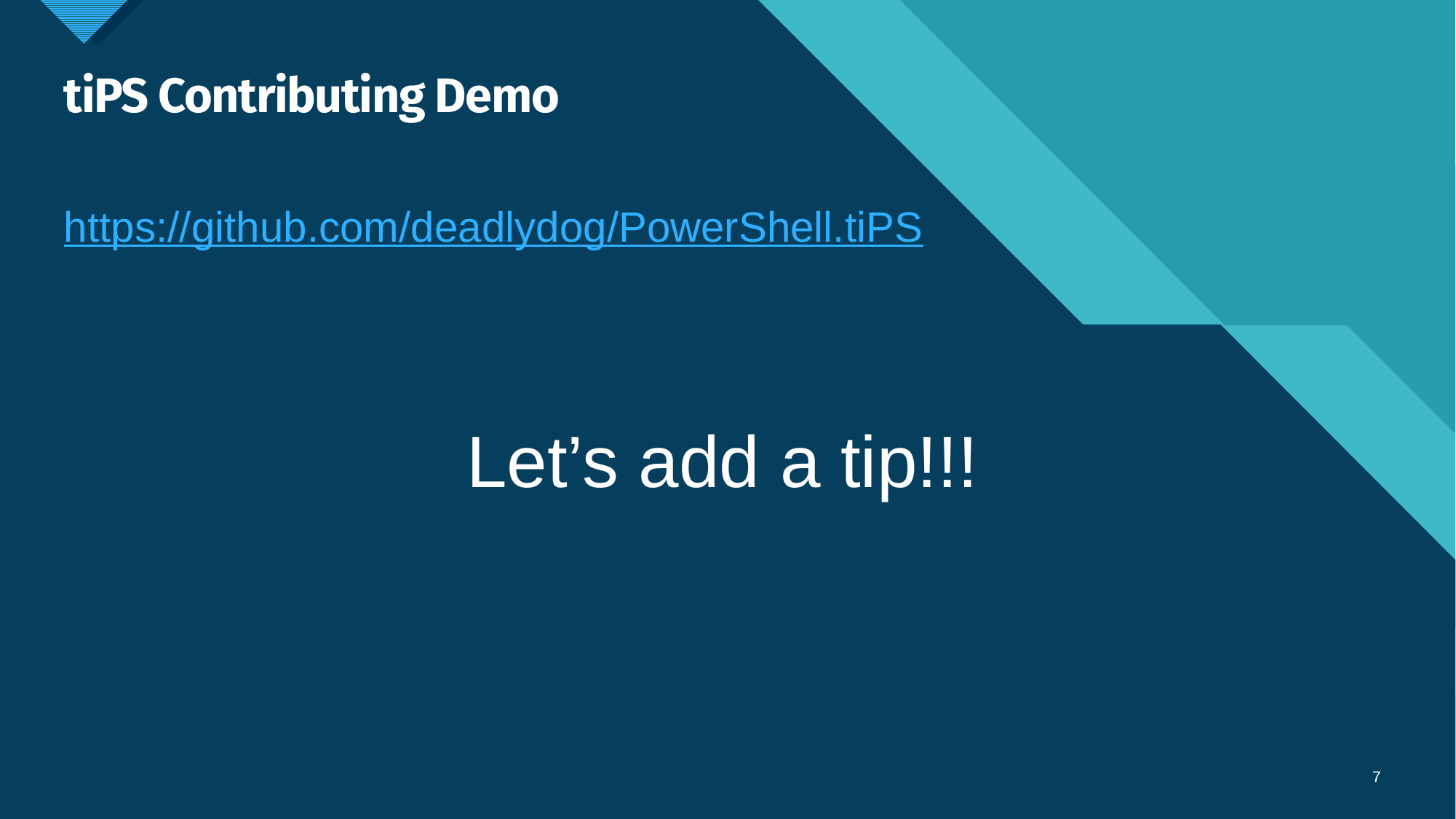

# tiPS Contributing Demo
https://github.com/deadlydog/PowerShell.tiPS
Let’s add a tip!!!
7